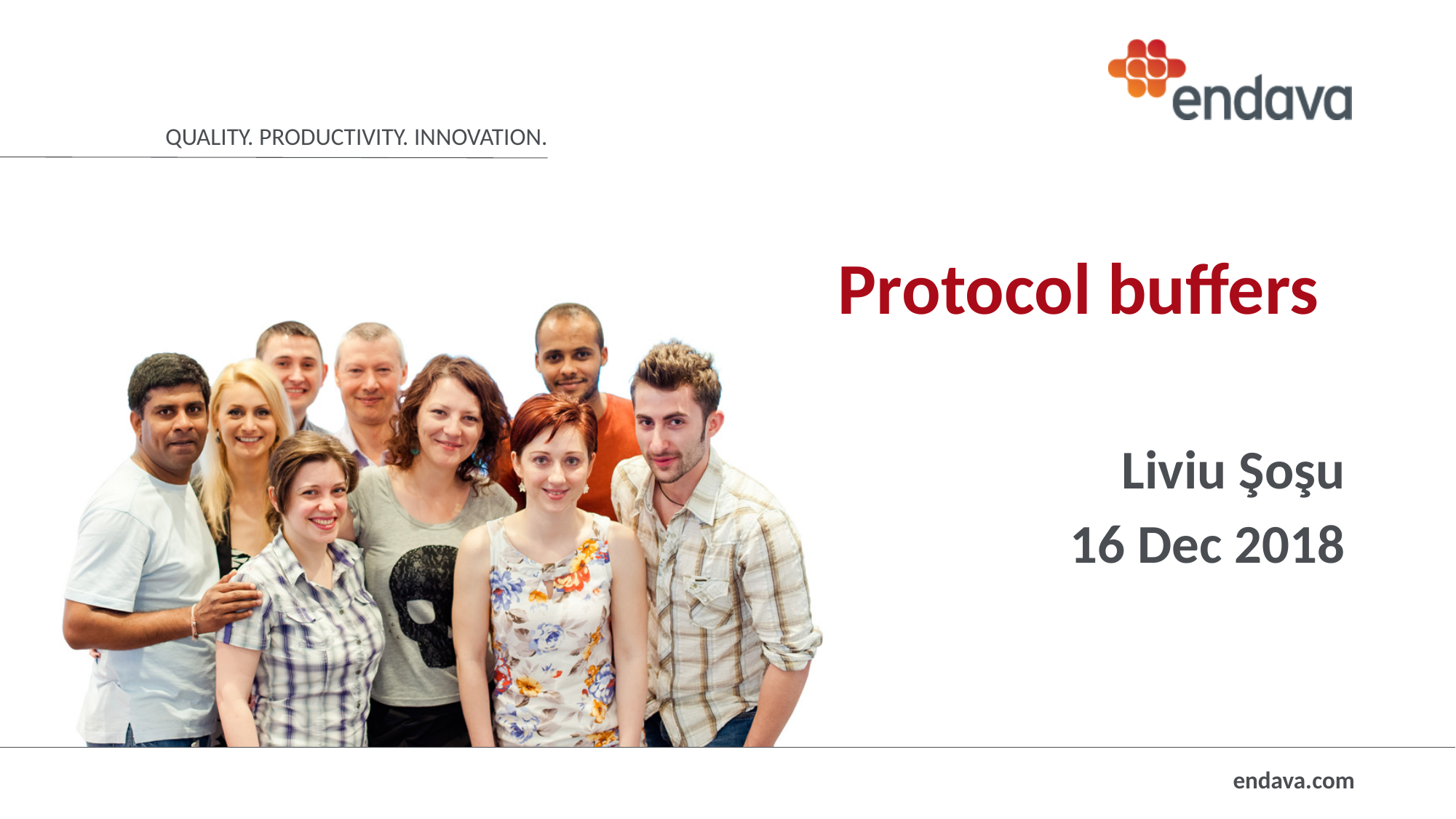

# Protocol buffers
Liviu Şoşu
16 Dec 2018